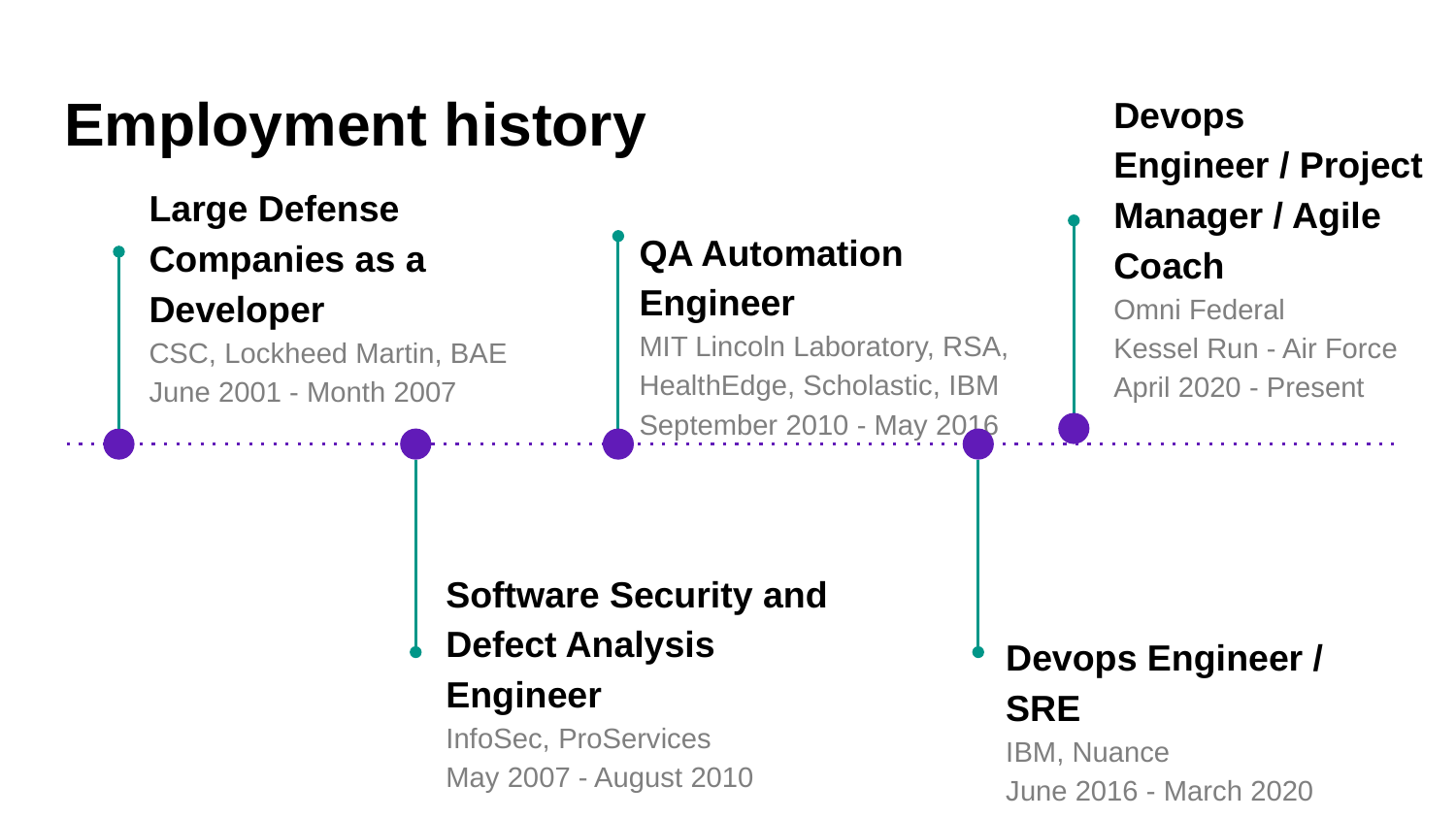

# Employment history
Devops Engineer / Project Manager / Agile Coach
Omni Federal
Kessel Run - Air Force
April 2020 - Present
Large Defense Companies as a Developer
CSC, Lockheed Martin, BAE
June 2001 - Month 2007
QA Automation Engineer
MIT Lincoln Laboratory, RSA, HealthEdge, Scholastic, IBM
September 2010 - May 2016

Software Security and Defect Analysis Engineer
InfoSec, ProServices
May 2007 - August 2010
Devops Engineer / SRE
IBM, Nuance
June 2016 - March 2020